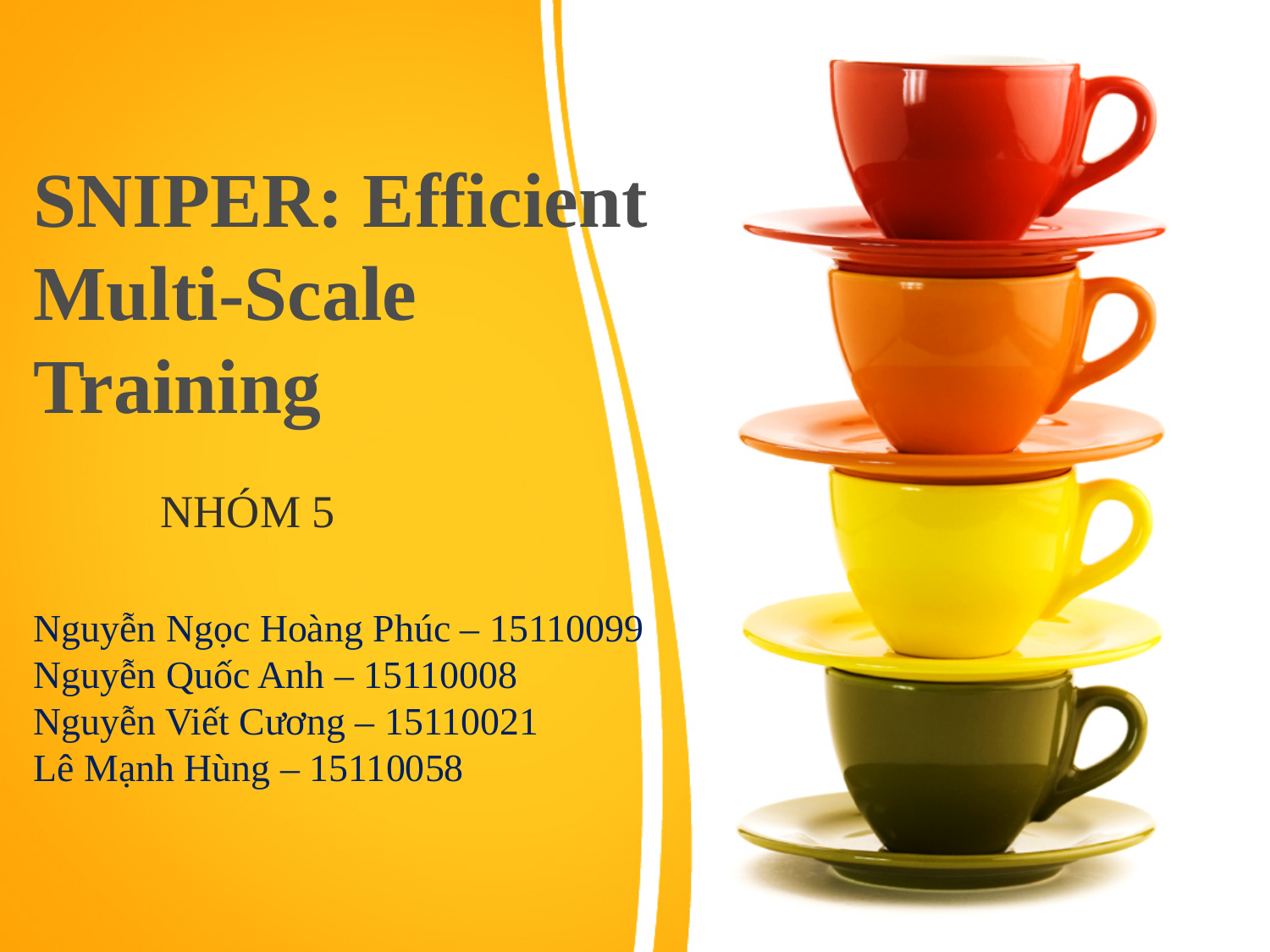

SNIPER: Efficient Multi-Scale Training
NHÓM 5
Nguyễn Ngọc Hoàng Phúc – 15110099
Nguyễn Quốc Anh – 15110008
Nguyễn Viết Cương – 15110021
Lê Mạnh Hùng – 15110058